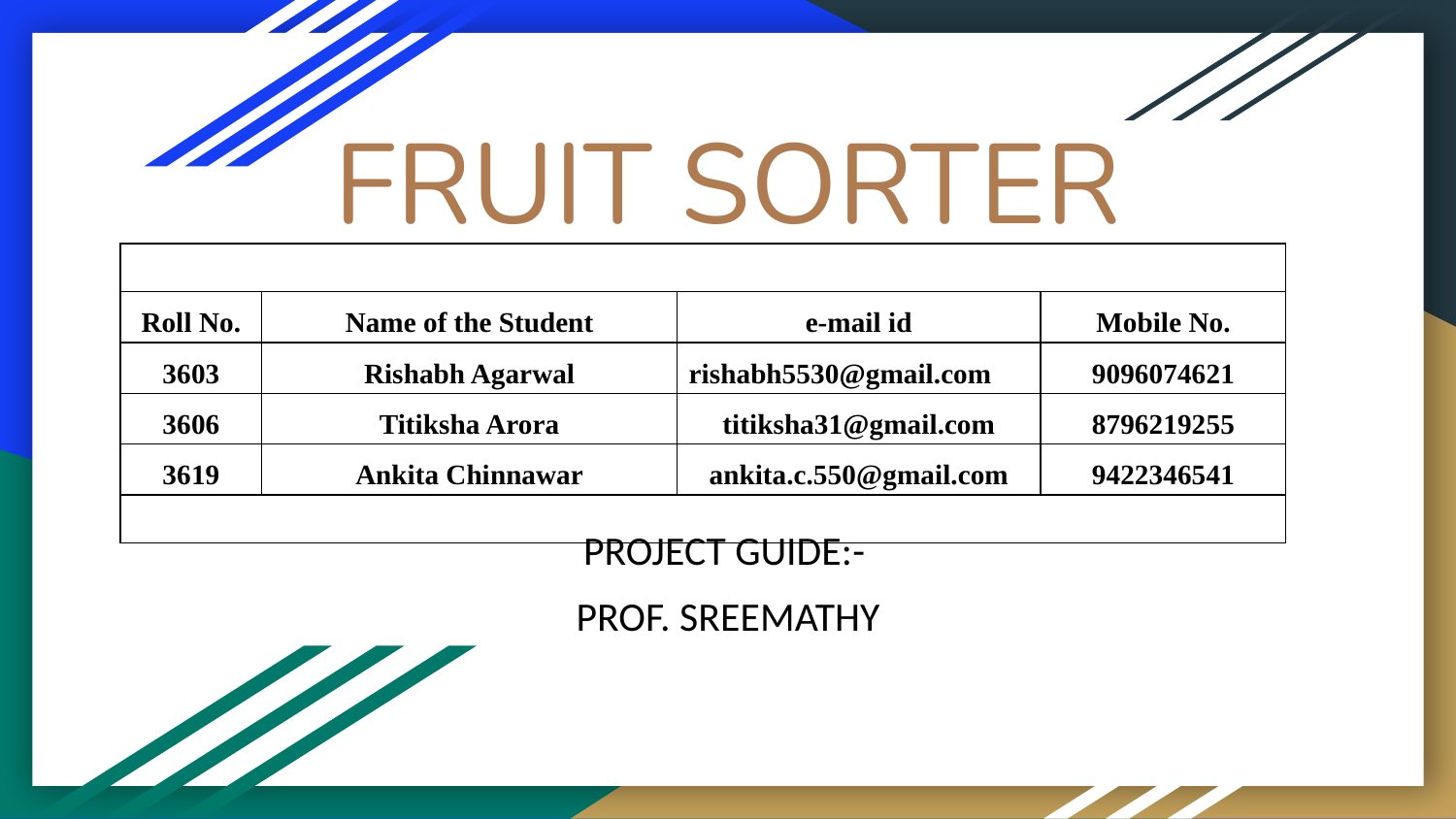

# FRUIT SORTER

 PROJECT GUIDE:-
PROF. SREEMATHY

|  |  |  |  |  |  |  |  |  |
| --- | --- | --- | --- | --- | --- | --- | --- | --- |
| Roll No. | Name of the Student |  |  | e-mail id |  | Mobile No. |  |  |
| 3603 | Rishabh Agarwal |  |  | rishabh5530@gmail.com |  | 9096074621 |  |  |
| 3606 | Titiksha Arora |  |  | titiksha31@gmail.com |  | 8796219255 |  |  |
| 3619 | Ankita Chinnawar |  |  | ankita.c.550@gmail.com |  | 9422346541 |  |  |
|  |  |  |  |  |  |  |  |  |